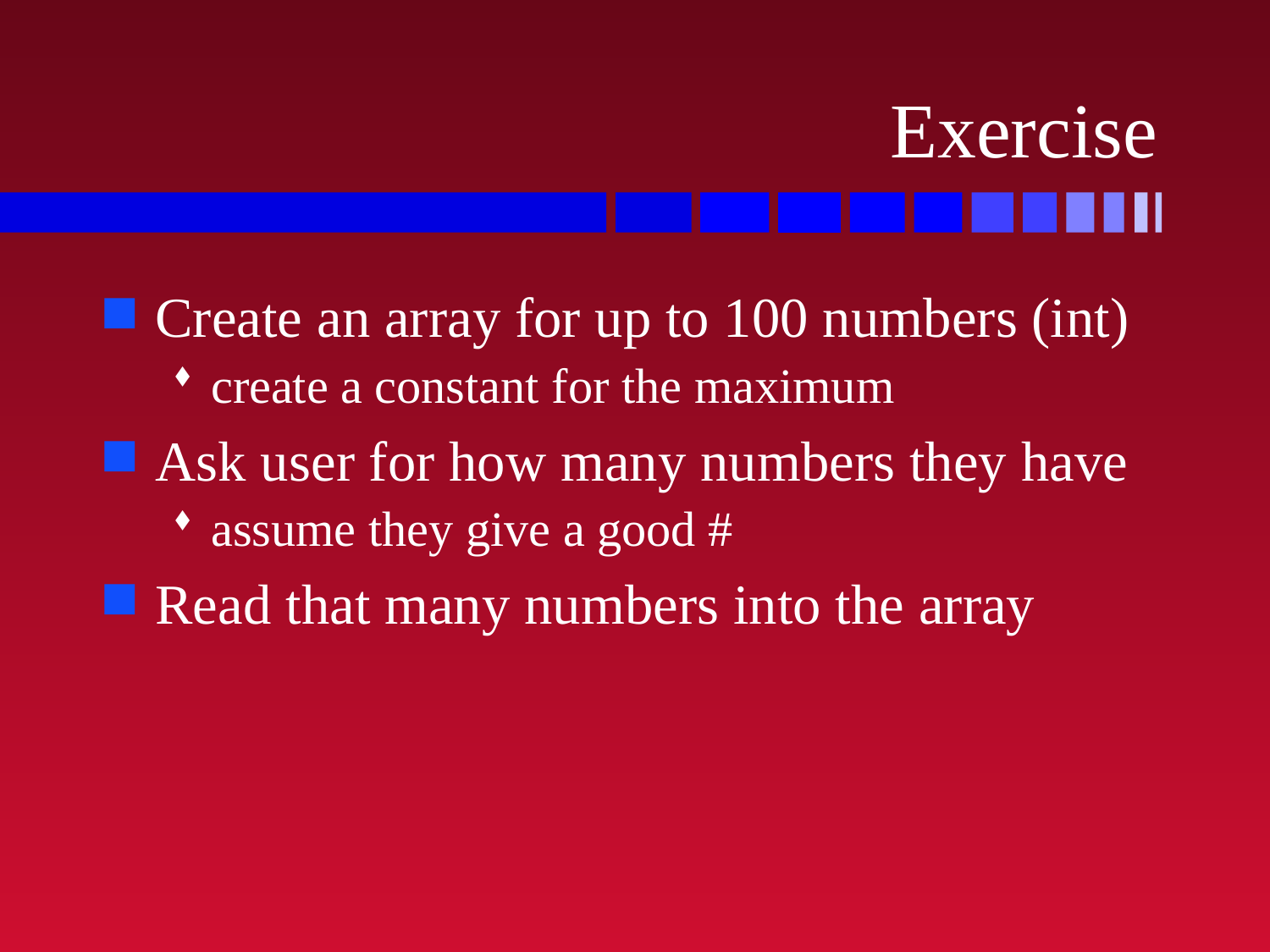

# Exercise
Create an array for up to 100 numbers (int)
create a constant for the maximum
Ask user for how many numbers they have
assume they give a good #
Read that many numbers into the array